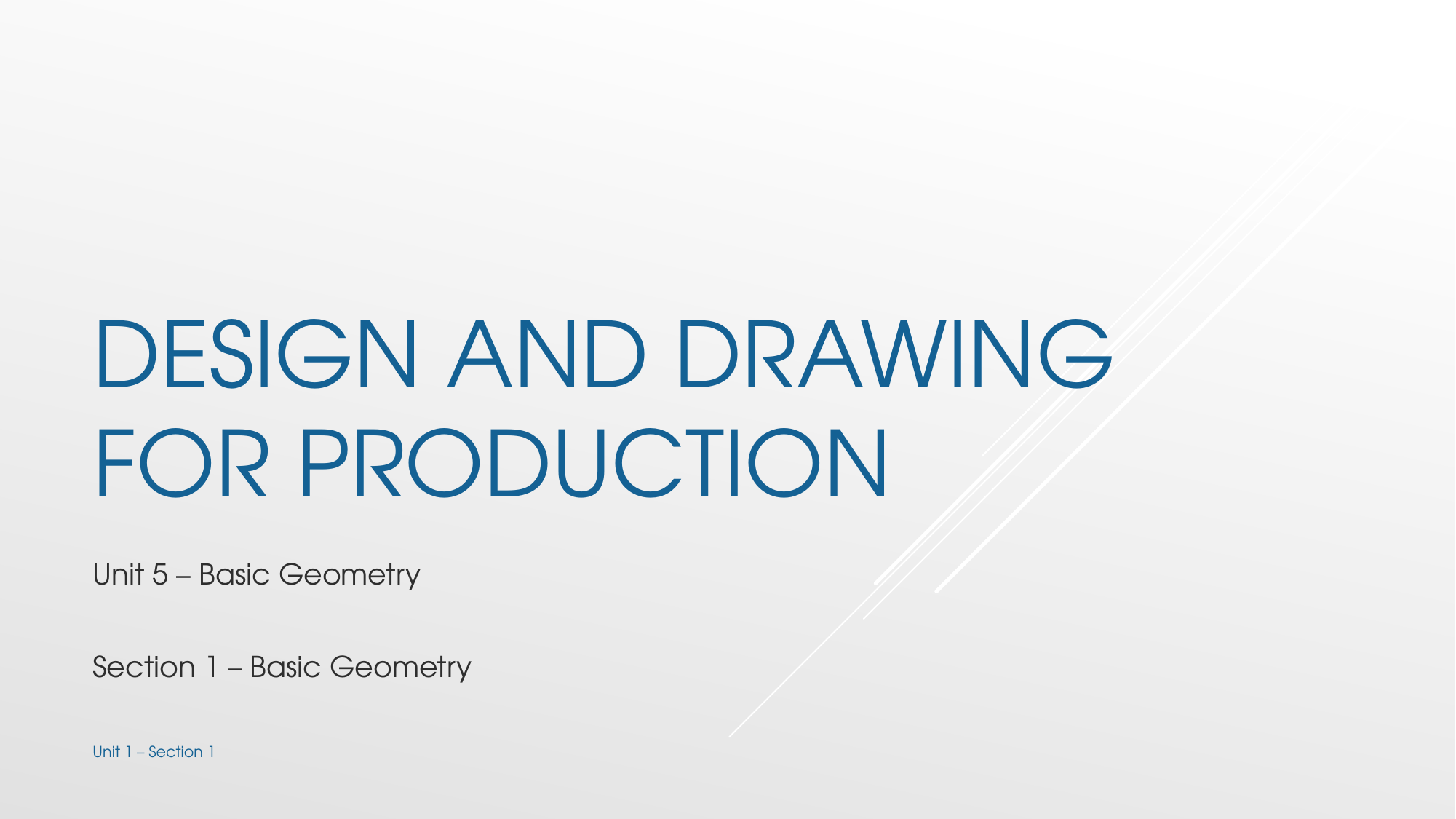

# Design and drawing for production
Unit 5 – Basic Geometry

Section 1 – Basic Geometry
Unit 1 – Section 1